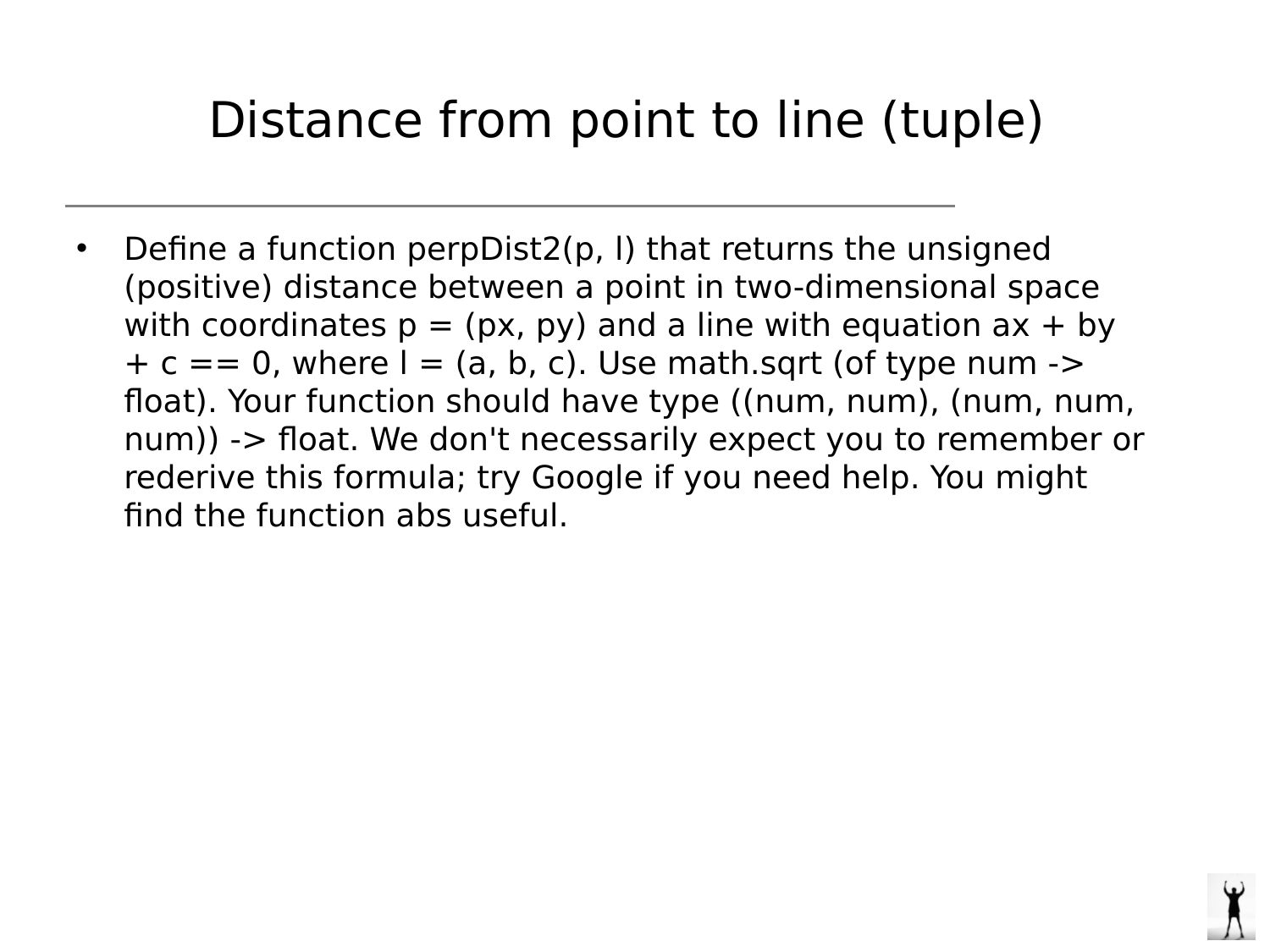

# Distance from point to line (tuple)
Define a function perpDist2(p, l) that returns the unsigned (positive) distance between a point in two-dimensional space with coordinates p = (px, py) and a line with equation ax + by + c == 0, where l = (a, b, c). Use math.sqrt (of type num -> float). Your function should have type ((num, num), (num, num, num)) -> float. We don't necessarily expect you to remember or rederive this formula; try Google if you need help. You might find the function abs useful.